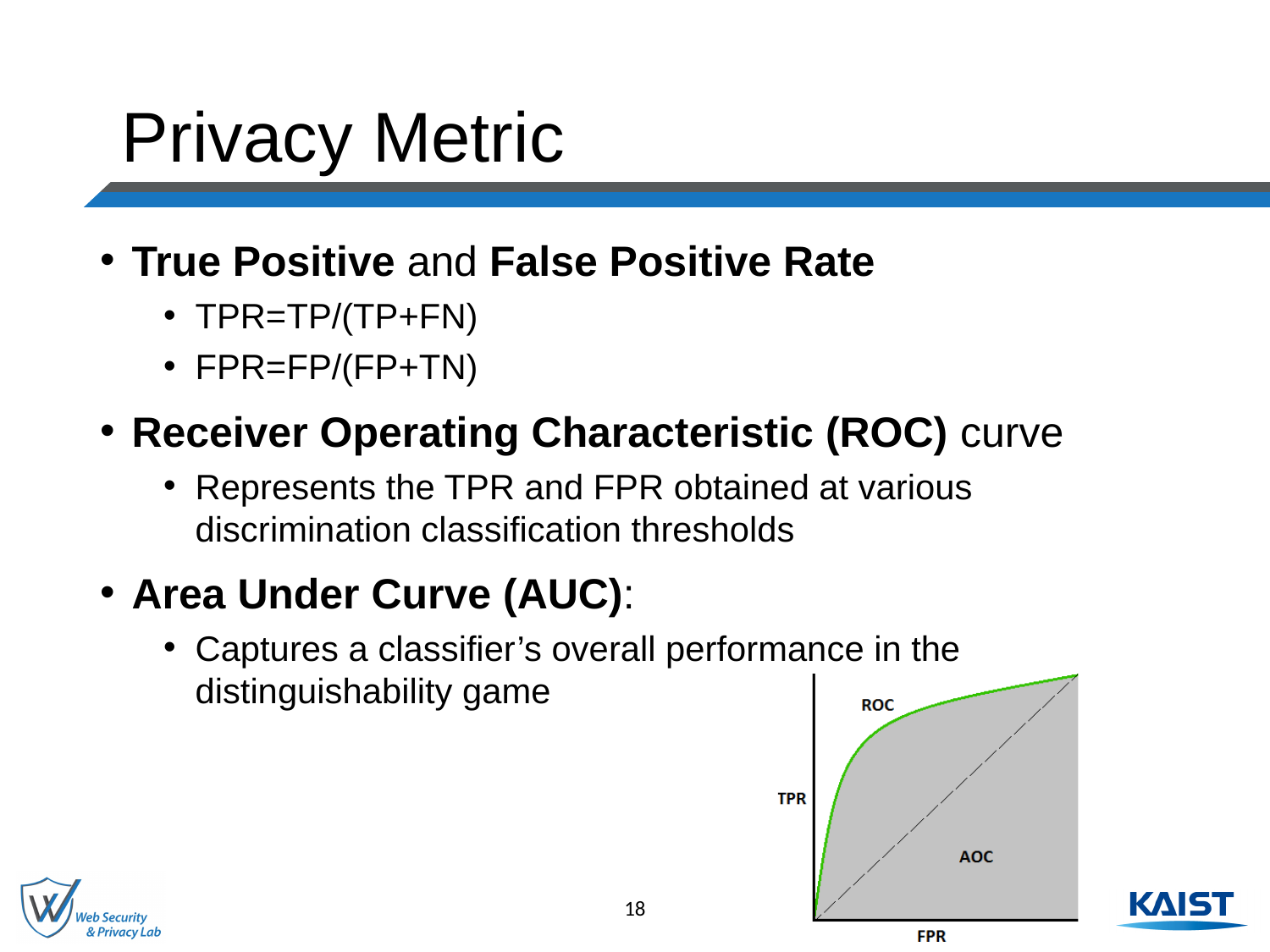

# Privacy Metric
True Positive and False Positive Rate
TPR=TP/(TP+FN)
FPR=FP/(FP+TN)
Receiver Operating Characteristic (ROC) curve
Represents the TPR and FPR obtained at various discrimination classification thresholds
Area Under Curve (AUC):
Captures a classifier’s overall performance in the distinguishability game

18